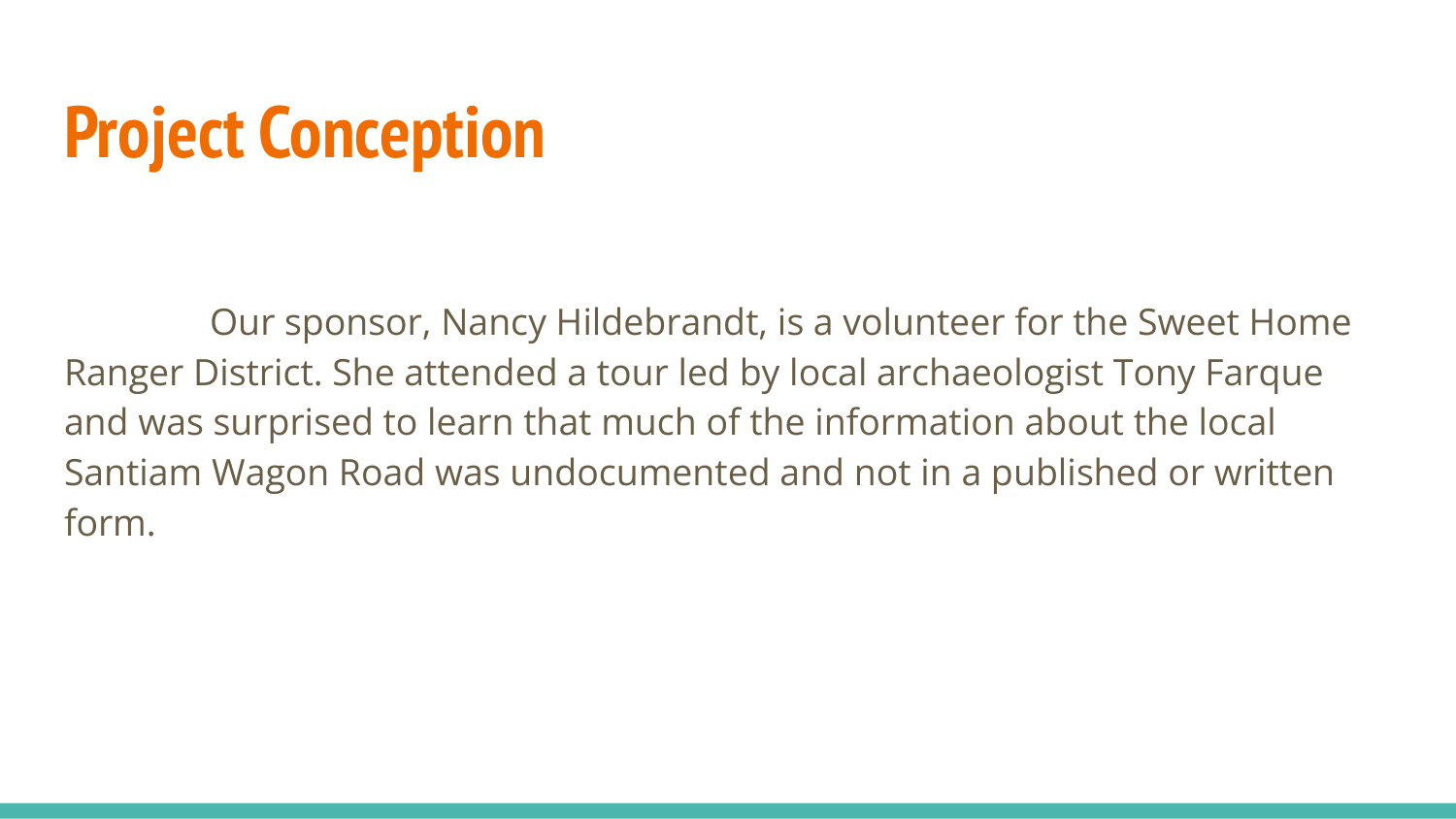

# Project Conception

	Our sponsor, Nancy Hildebrandt, is a volunteer for the Sweet Home Ranger District. She attended a tour led by local archaeologist Tony Farque and was surprised to learn that much of the information about the local Santiam Wagon Road was undocumented and not in a published or written form.